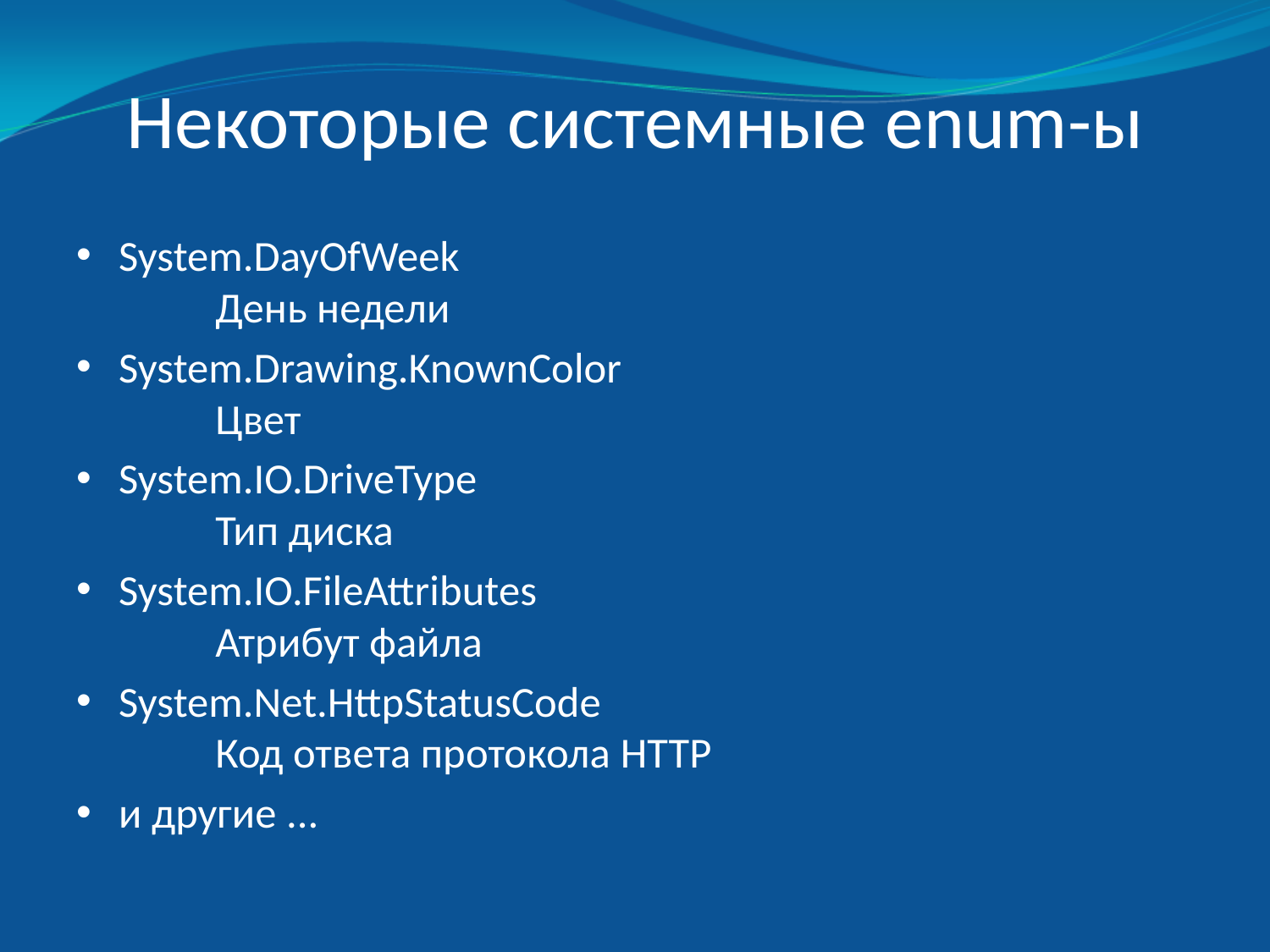

# Некоторые системные enum-ы
System.DayOfWeek
	День недели
System.Drawing.KnownColor
	Цвет
System.IO.DriveType
	Тип диска
System.IO.FileAttributes
	Атрибут файла
System.Net.HttpStatusCode
	Код ответа протокола HTTP
и другие ...